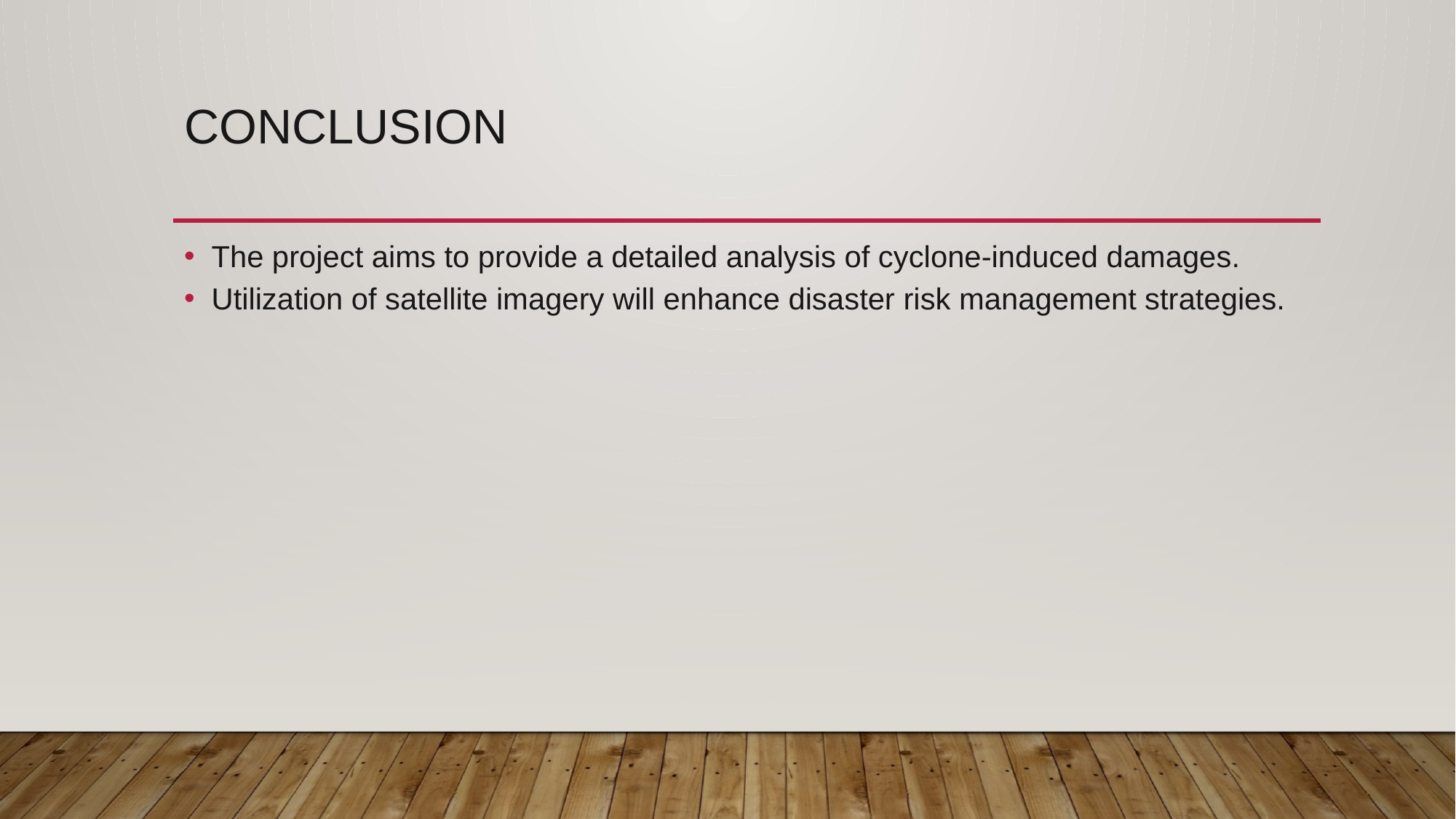

# Conclusion
The project aims to provide a detailed analysis of cyclone-induced damages.
Utilization of satellite imagery will enhance disaster risk management strategies.